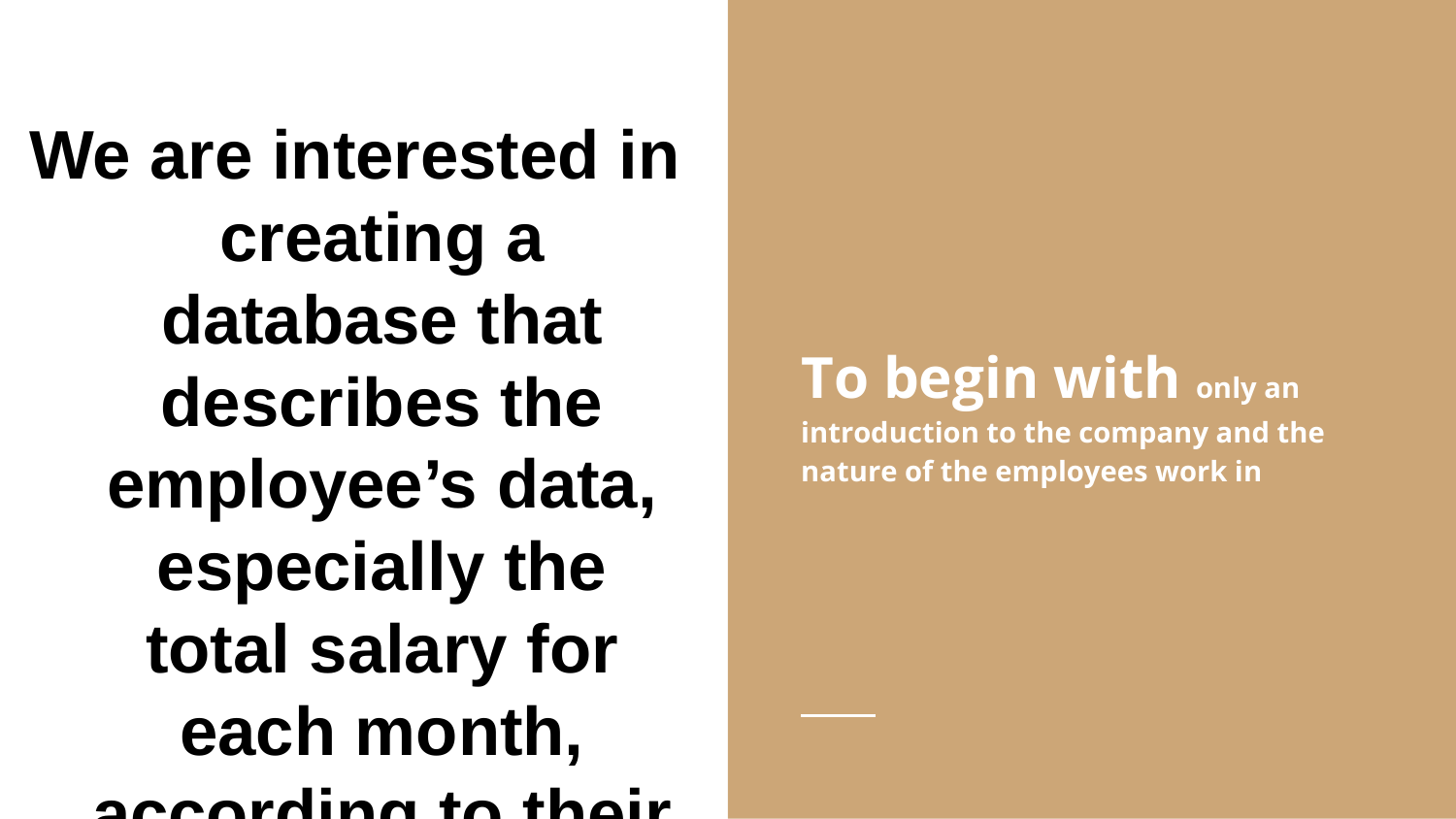

We are interested in creating a database that describes the employee’s data, especially the total salary for each month, according to their academic degrees and jobs
To begin with only an introduction to the company and the nature of the employees work in